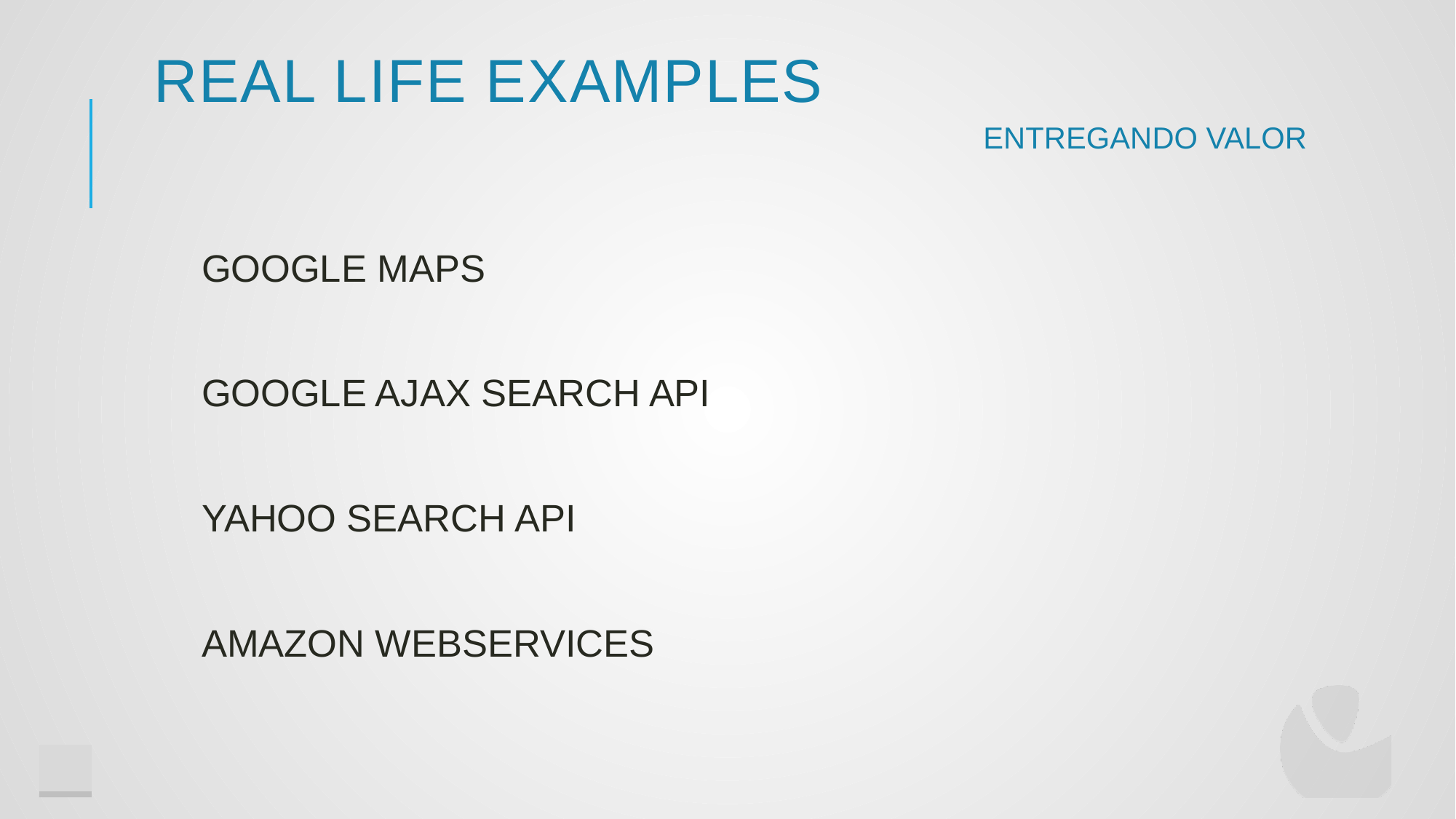

# Real Life Examples
Entregando Valor
Google Maps

Google AJAX Search API

Yahoo Search API

Amazon WebServices